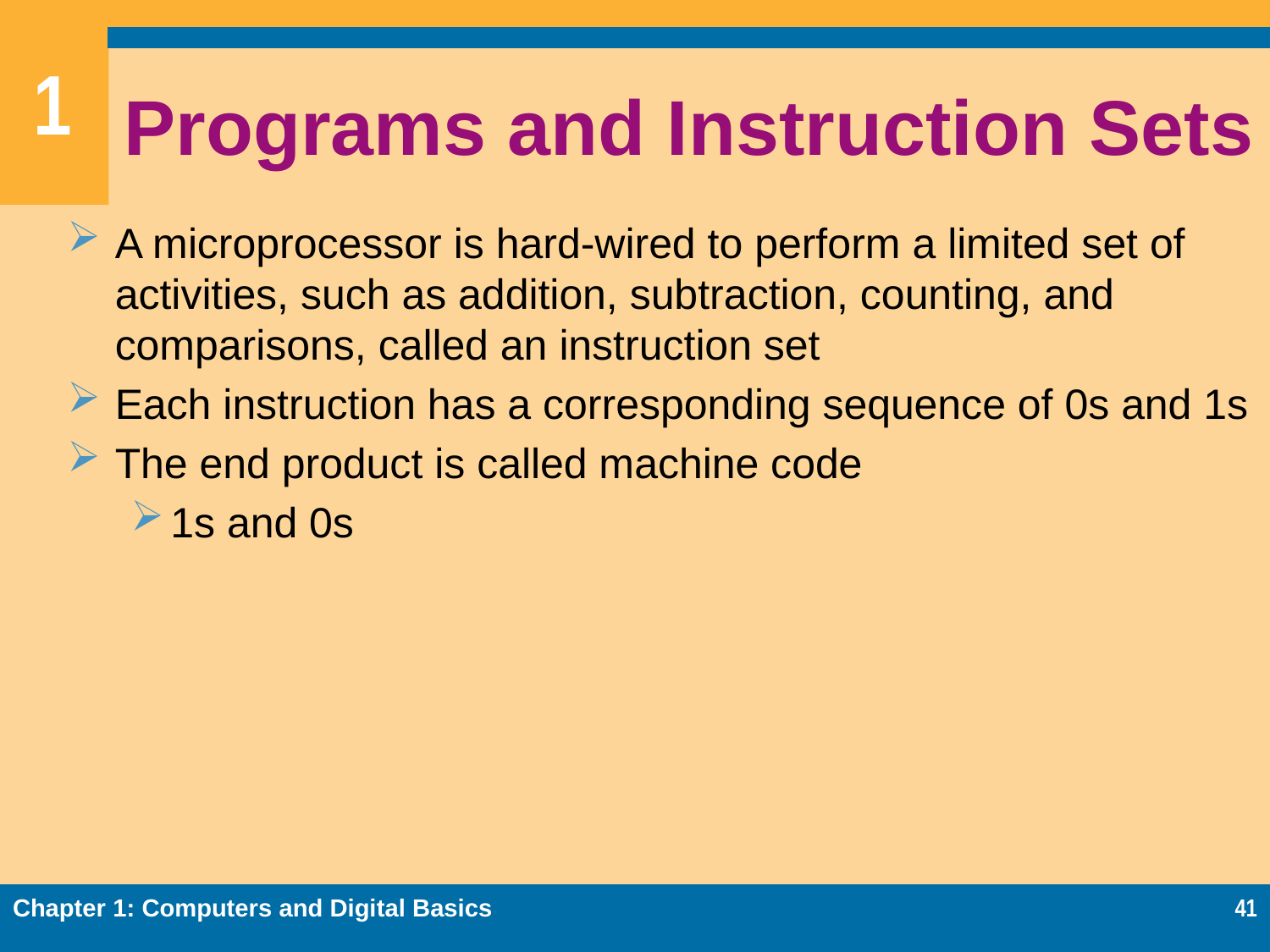

# Programs and Instruction Sets
A microprocessor is hard-wired to perform a limited set of activities, such as addition, subtraction, counting, and comparisons, called an instruction set
Each instruction has a corresponding sequence of 0s and 1s
The end product is called machine code
1s and 0s
Chapter 1: Computers and Digital Basics
41